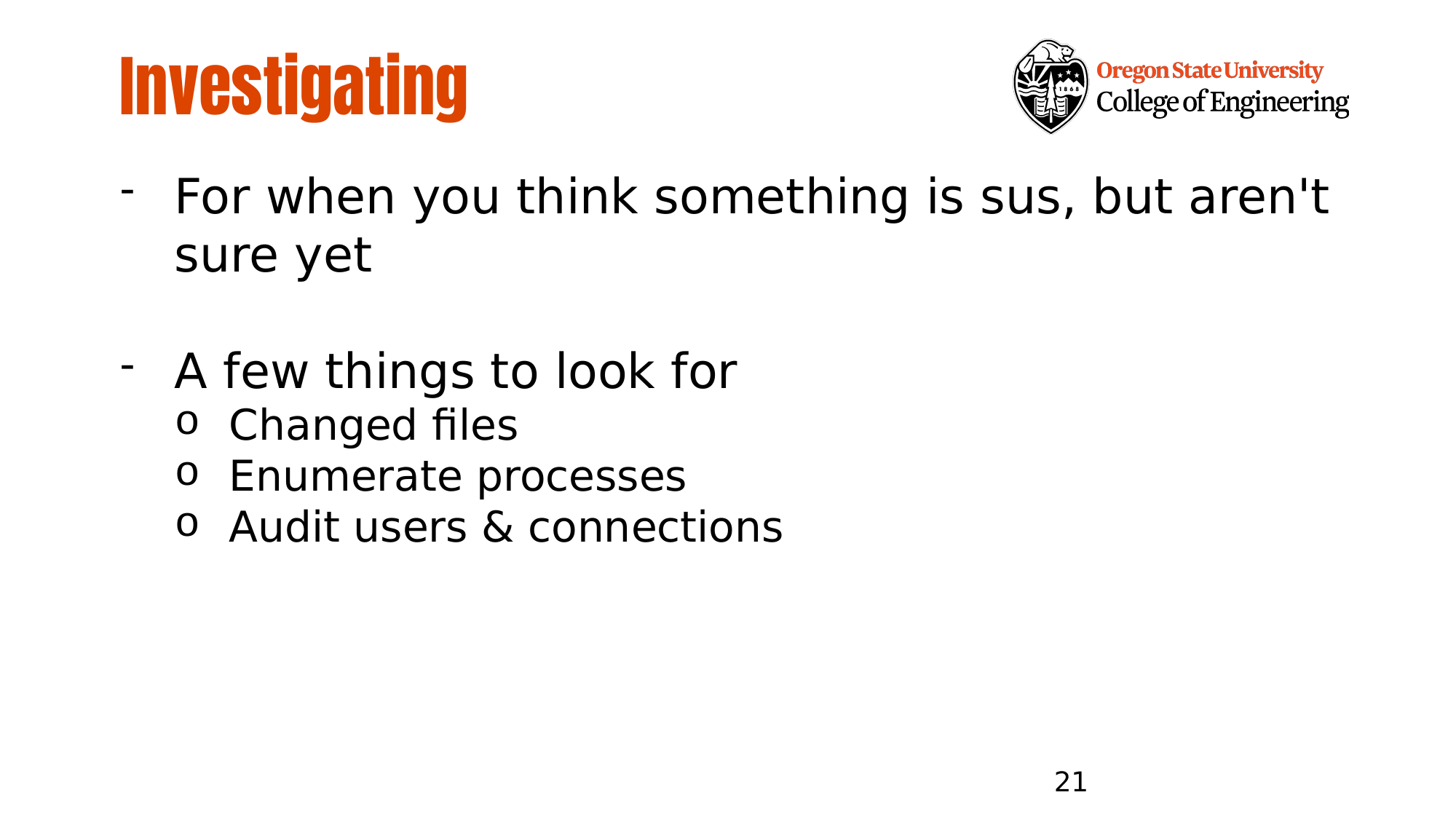

# Investigating
For when you think something is sus, but aren't sure yet

A few things to look for
Changed files
Enumerate processes
Audit users & connections
21